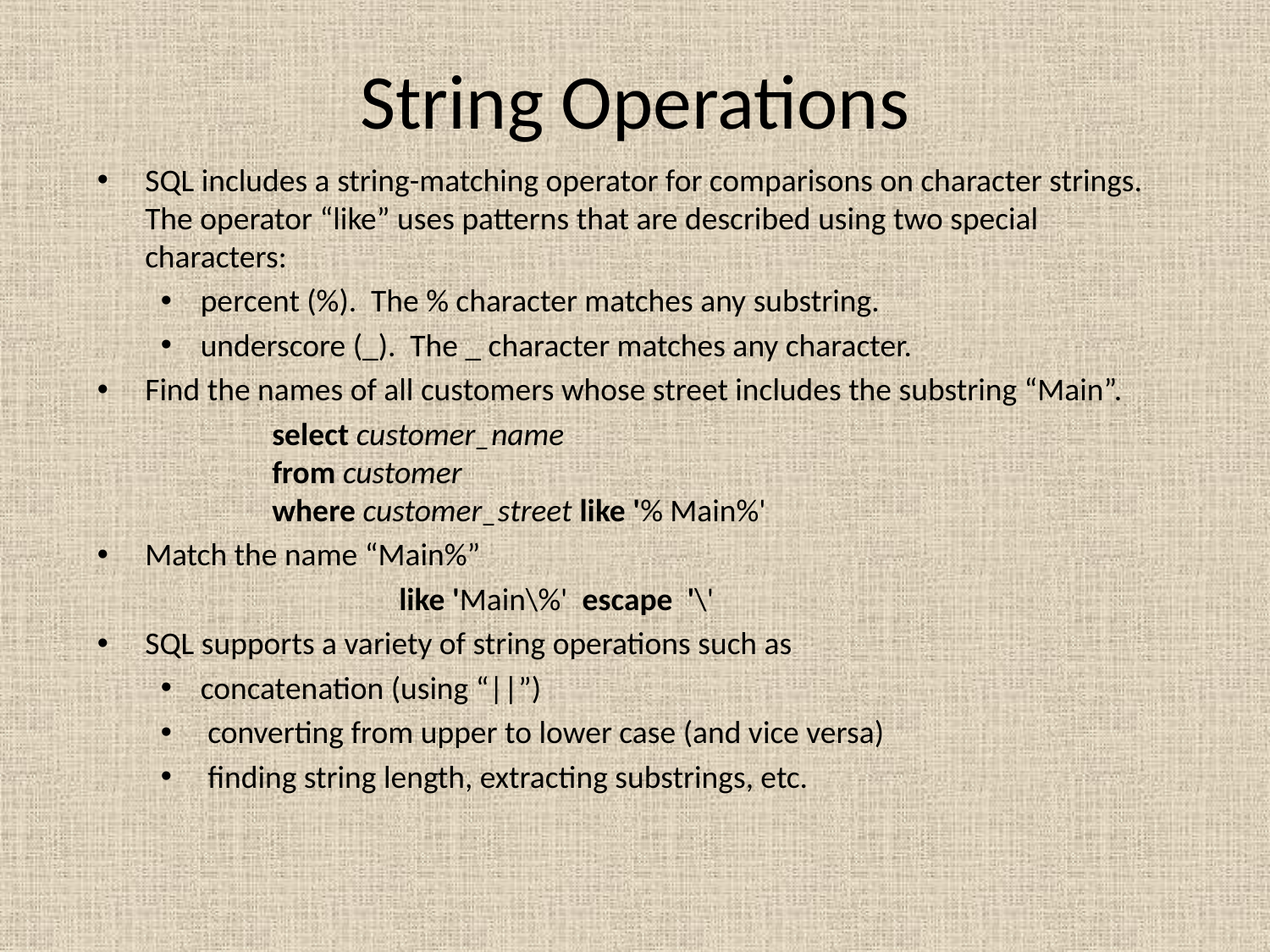

# String Operations
SQL includes a string-matching operator for comparisons on character strings.  The operator “like” uses patterns that are described using two special characters:
percent (%).  The % character matches any substring.
underscore (_).  The _ character matches any character.
Find the names of all customers whose street includes the substring “Main”.
		select customer_name
	from customer
	where customer_street like '% Main%'
Match the name “Main%”
			like 'Main\%'  escape  '\'
SQL supports a variety of string operations such as
concatenation (using “||”)
 converting from upper to lower case (and vice versa)
 finding string length, extracting substrings, etc.